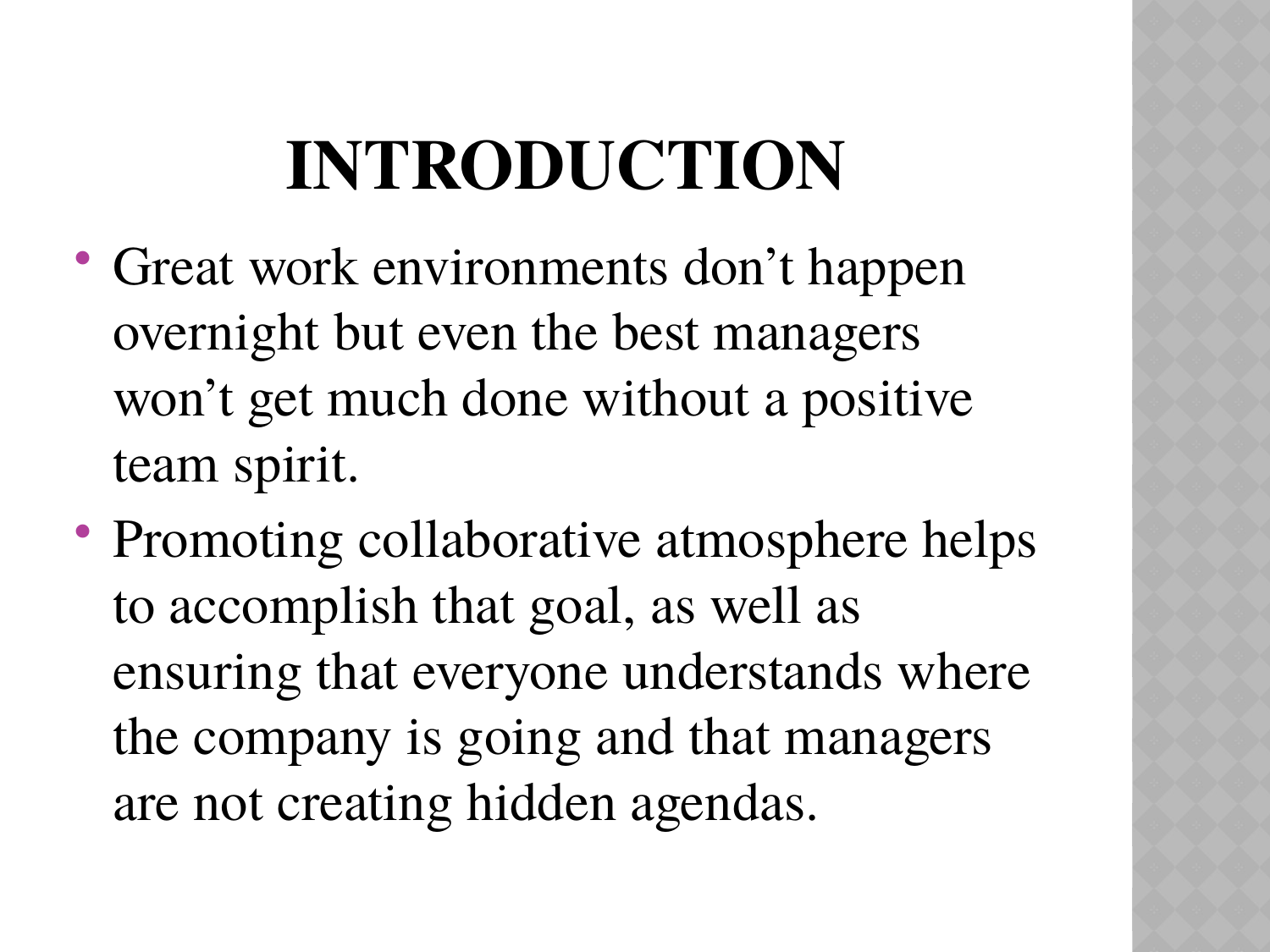

# Introduction
Great work environments don’t happen overnight but even the best managers won’t get much done without a positive team spirit.
Promoting collaborative atmosphere helps to accomplish that goal, as well as ensuring that everyone understands where the company is going and that managers are not creating hidden agendas.